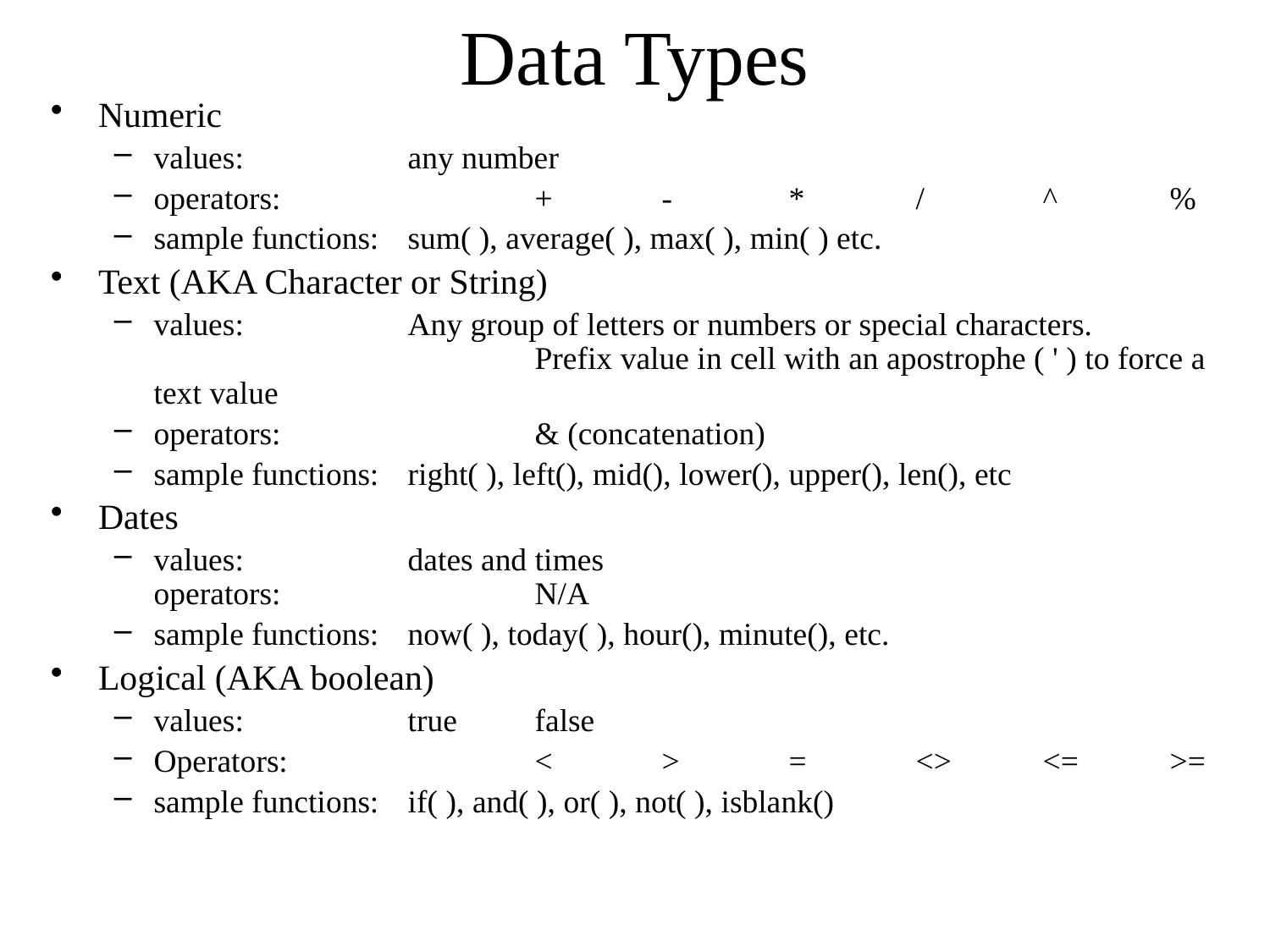

76
# Data Types
Numeric
values:		any number
operators:		+	-	*	/	^	%
sample functions:	sum( ), average( ), max( ), min( ) etc.
Text (AKA Character or String)
values:		Any group of letters or numbers or special characters.
			Prefix value in cell with an apostrophe ( ' ) to force a text value
operators:		& (concatenation)
sample functions:	right( ), left(), mid(), lower(), upper(), len(), etc
Dates
values:		dates and times
operators:		N/A
sample functions: 	now( ), today( ), hour(), minute(), etc.
Logical (AKA boolean)
values:		true	false
Operators:		<	>	=	<>	<=	>=
sample functions:	if( ), and( ), or( ), not( ), isblank()